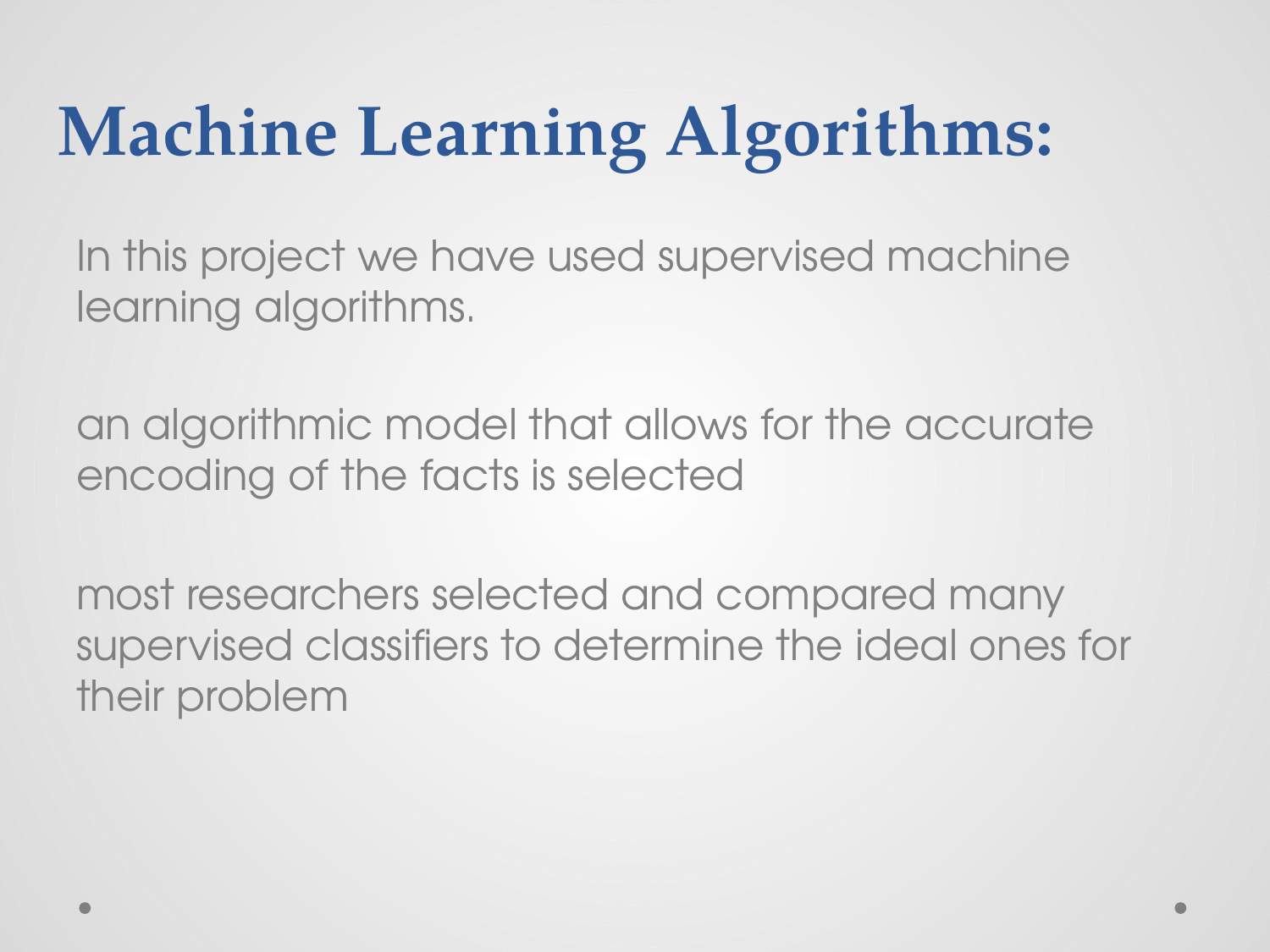

# Machine Learning Algorithms:
In this project we have used supervised machine learning algorithms.

an algorithmic model that allows for the accurate encoding of the facts is selected

most researchers selected and compared many supervised classifiers to determine the ideal ones for their problem